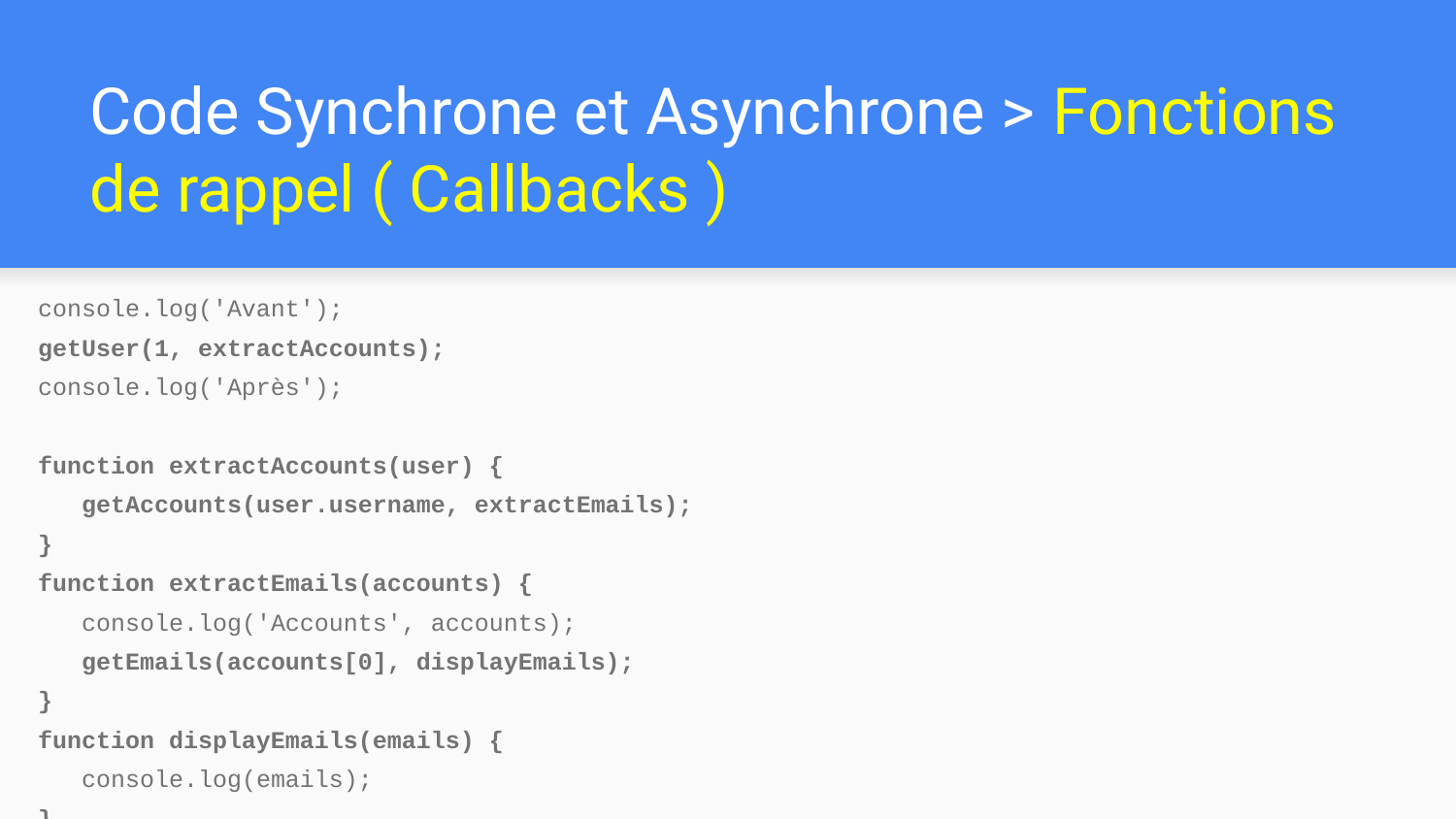

# Code Synchrone et Asynchrone > Fonctions de rappel ( Callbacks )
console.log('Avant');
getUser(1, extractAccounts);
console.log('Après');

function extractAccounts(user) {
   getAccounts(user.username, extractEmails);
}
function extractEmails(accounts) {
   console.log('Accounts', accounts);
   getEmails(accounts[0], displayEmails);
}
function displayEmails(emails) {
   console.log(emails);
}